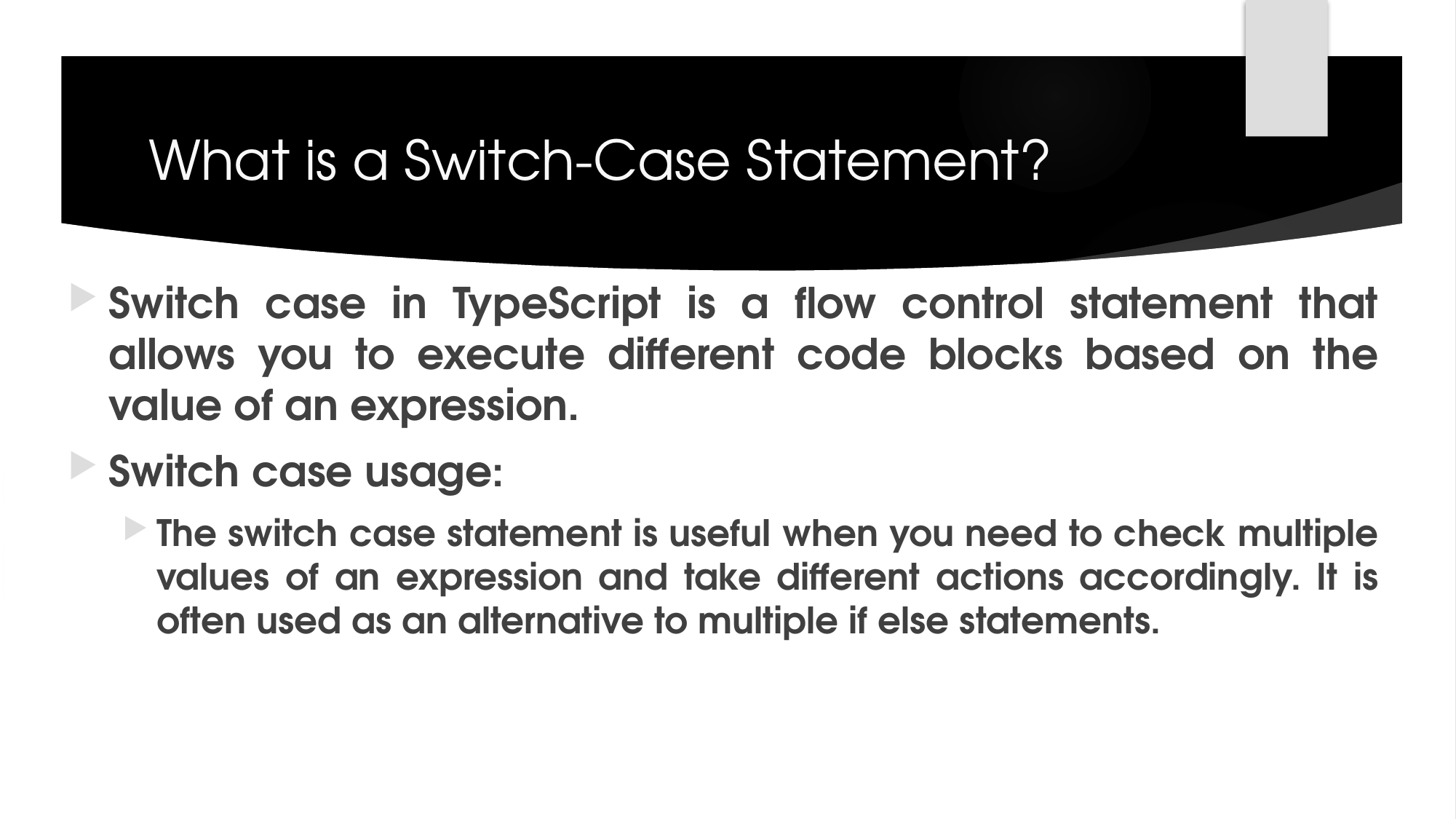

# What is a Switch-Case Statement?
Switch case in TypeScript is a flow control statement that allows you to execute different code blocks based on the value of an expression.
Switch case usage:
The switch case statement is useful when you need to check multiple values of an expression and take different actions accordingly. It is often used as an alternative to multiple if else statements.